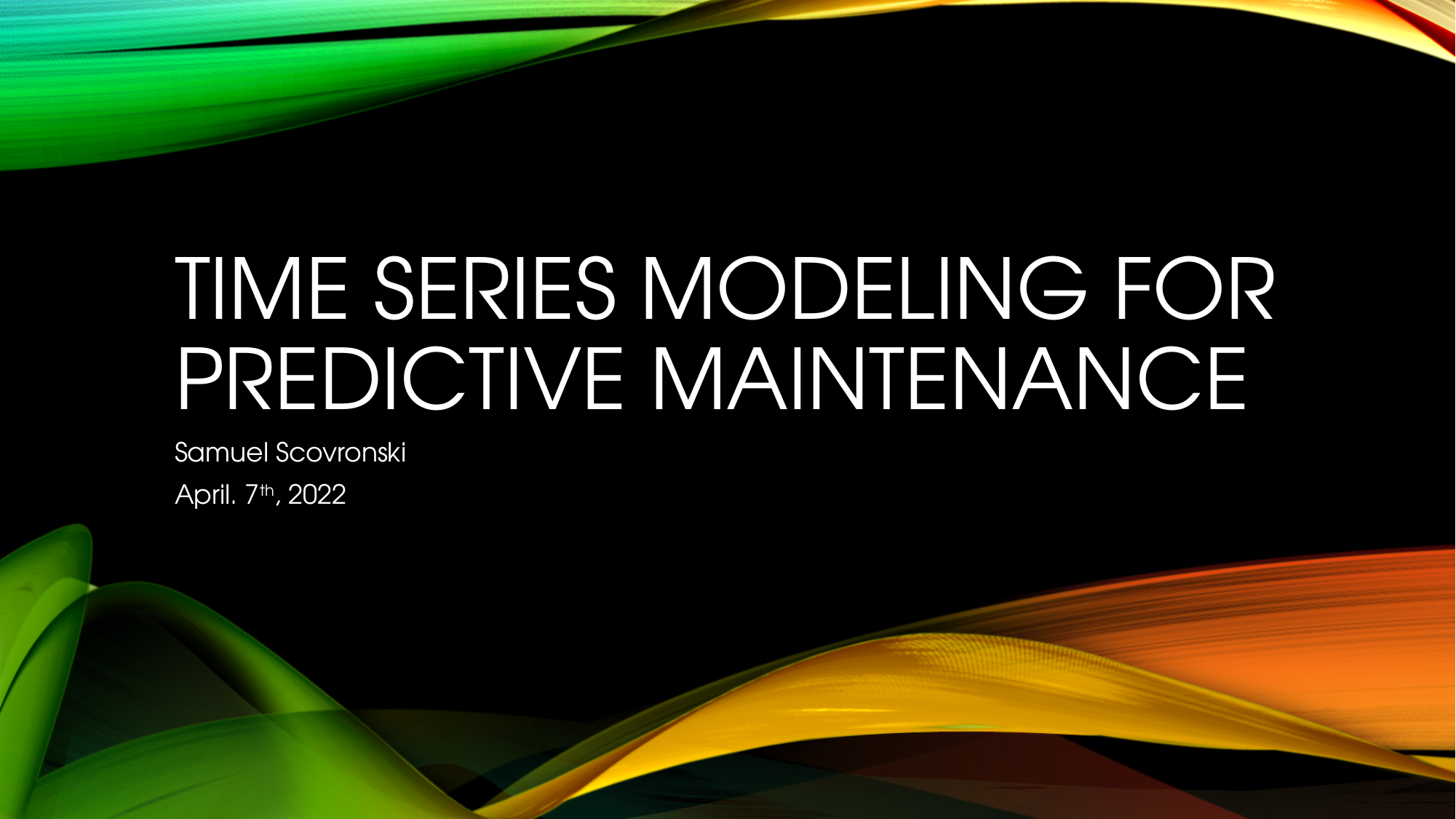

# Time Series Modeling for Predictive Maintenance
Samuel Scovronski
April. 7th, 2022